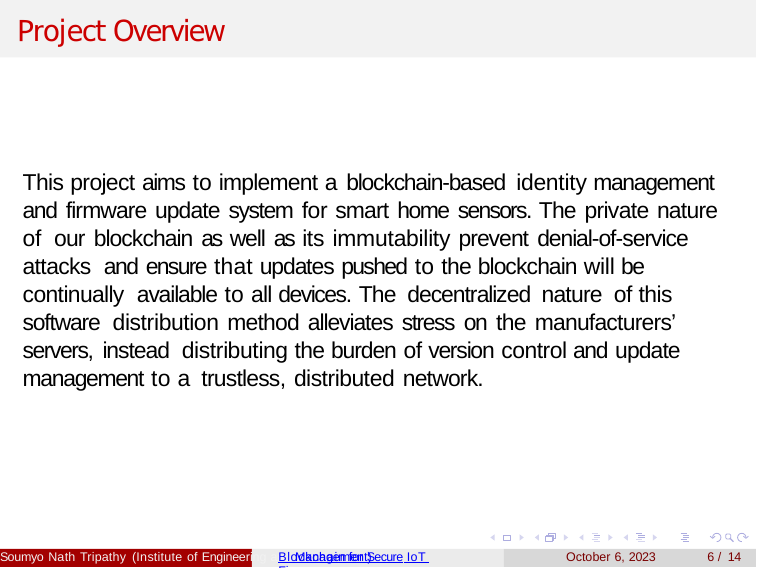

# Project Overview
This project aims to implement a blockchain-based identity management  and firmware update system for smart home sensors. The private nature of  our blockchain as well as its immutability prevent denial-of-service attacks  and ensure that updates pushed to the blockchain will be continually  available to all devices. The decentralized nature of this software  distribution method alleviates stress on the manufacturers’ servers, instead  distributing the burden of version control and update management to a  trustless, distributed network.

Soumyo Nath Tripathy (Institute of Engineer
Blockchain for Secure IoT Firmware
October 6, 2023
6 / 14
ing and Management)